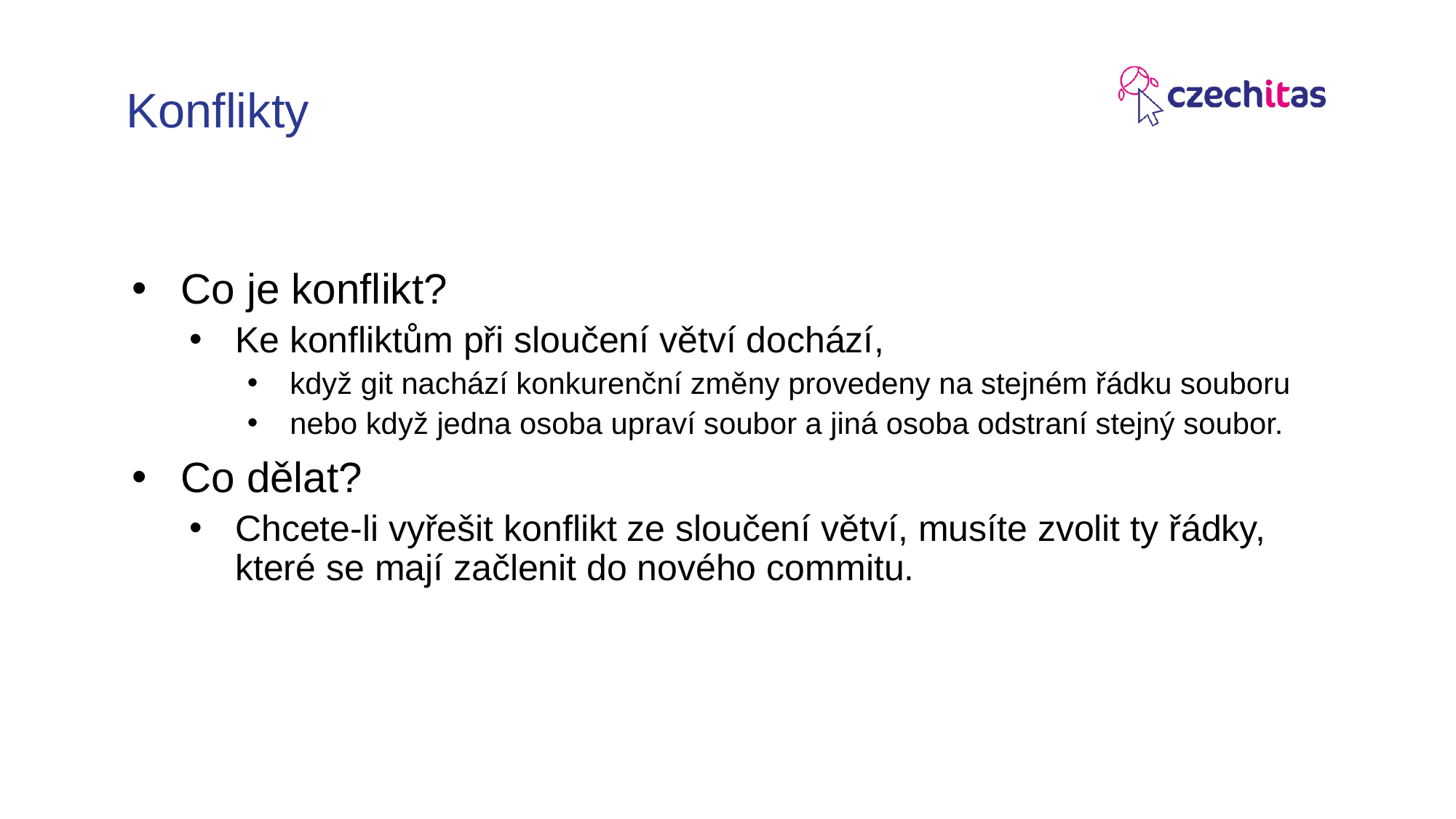

# Konflikty
Co je konflikt?
Ke konfliktům při sloučení větví dochází,
když git nachází konkurenční změny provedeny na stejném řádku souboru
nebo když jedna osoba upraví soubor a jiná osoba odstraní stejný soubor.
Co dělat?
Chcete-li vyřešit konflikt ze sloučení větví, musíte zvolit ty řádky, které se mají začlenit do nového commitu.